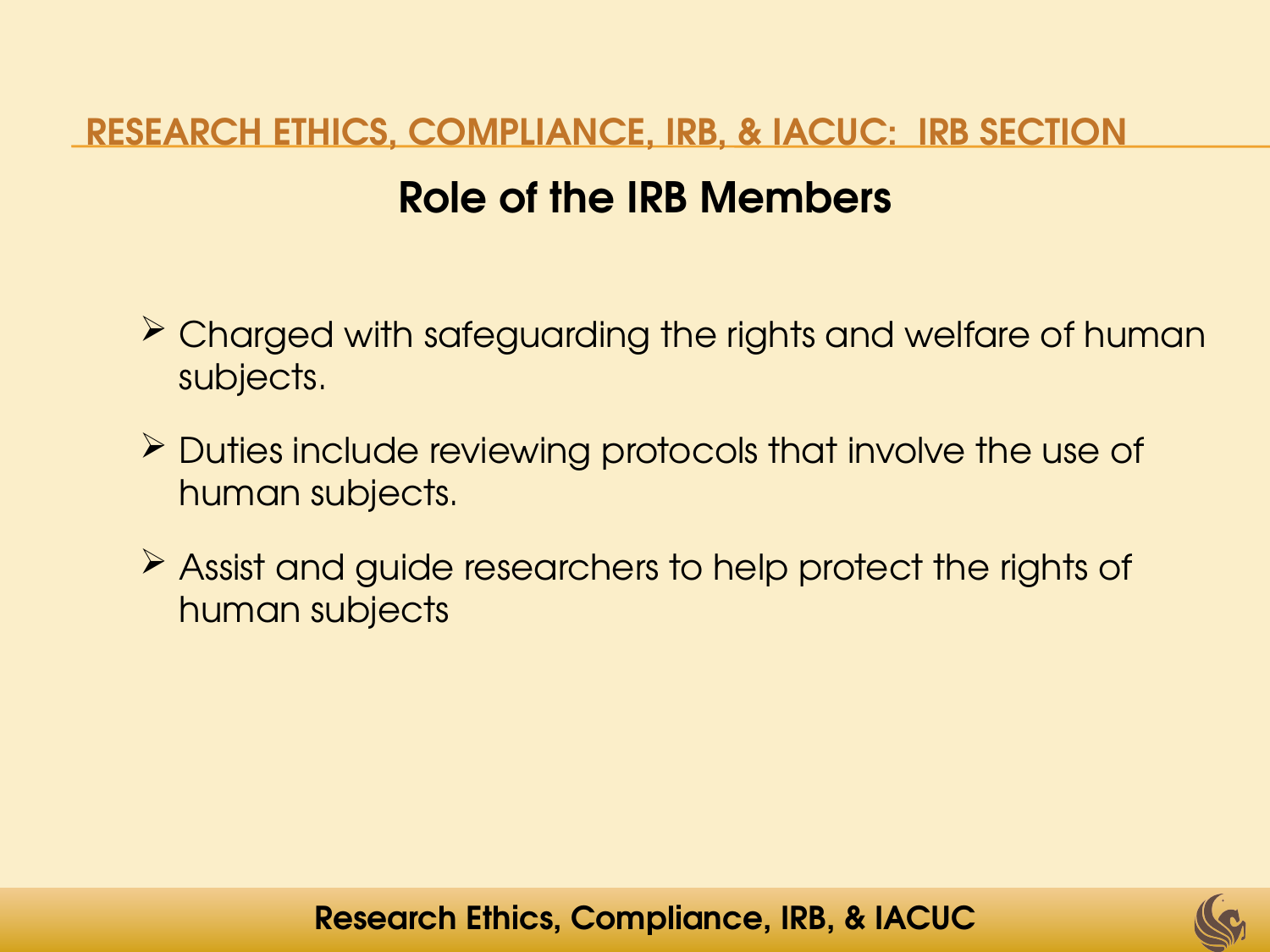

Research ethics, Compliance, IRB, & IACUC:  IRB Section
Role of the IRB Members

Charged with safeguarding the rights and welfare of human subjects.
Duties include reviewing protocols that involve the use of human subjects.
Assist and guide researchers to help protect the rights of human subjects

Research Ethics, Compliance, IRB, & IACUC